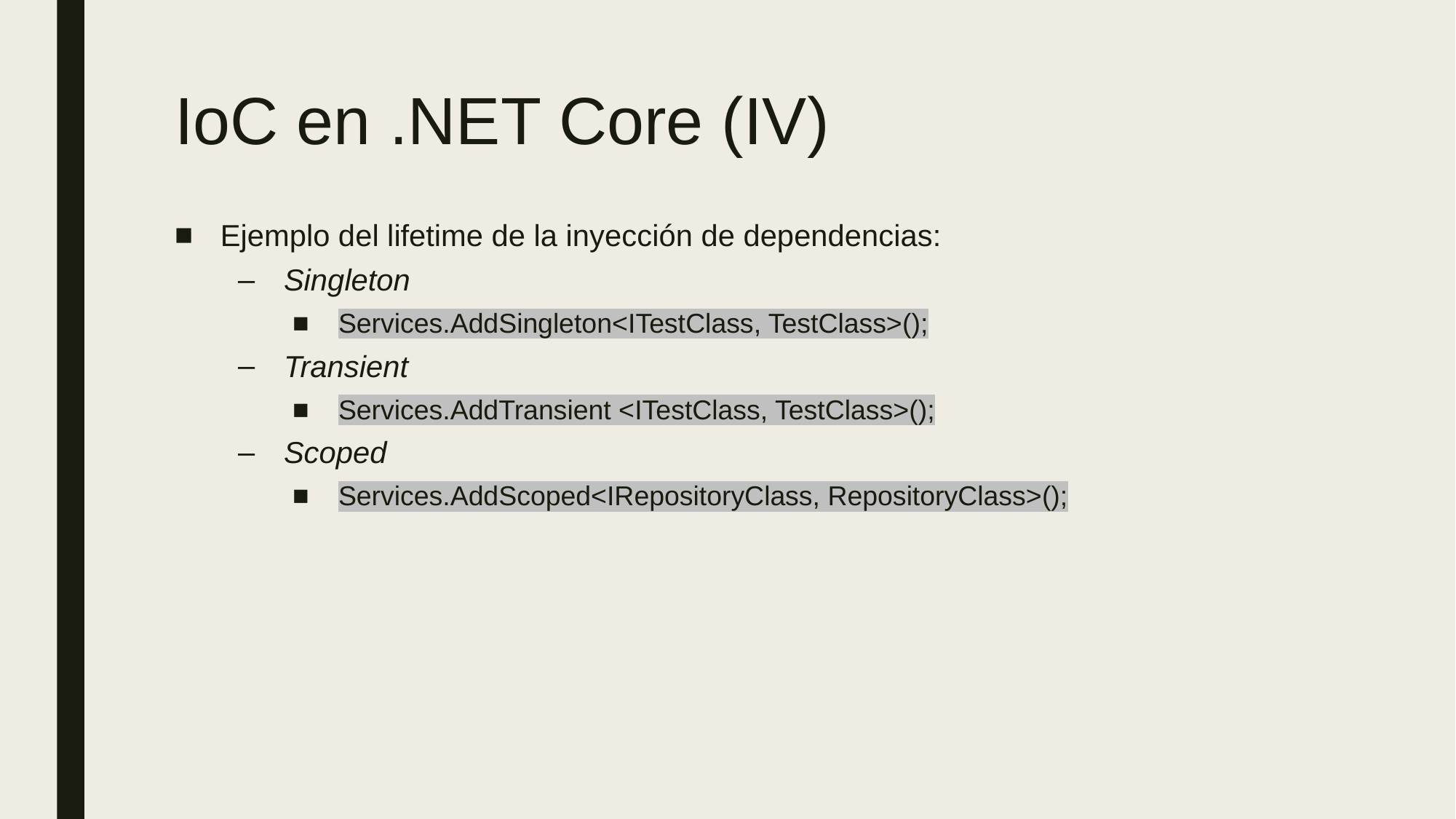

# IoC en .NET Core (IV)
Ejemplo del lifetime de la inyección de dependencias:
Singleton
Services.AddSingleton<ITestClass, TestClass>();
Transient
Services.AddTransient <ITestClass, TestClass>();
Scoped
Services.AddScoped<IRepositoryClass, RepositoryClass>();